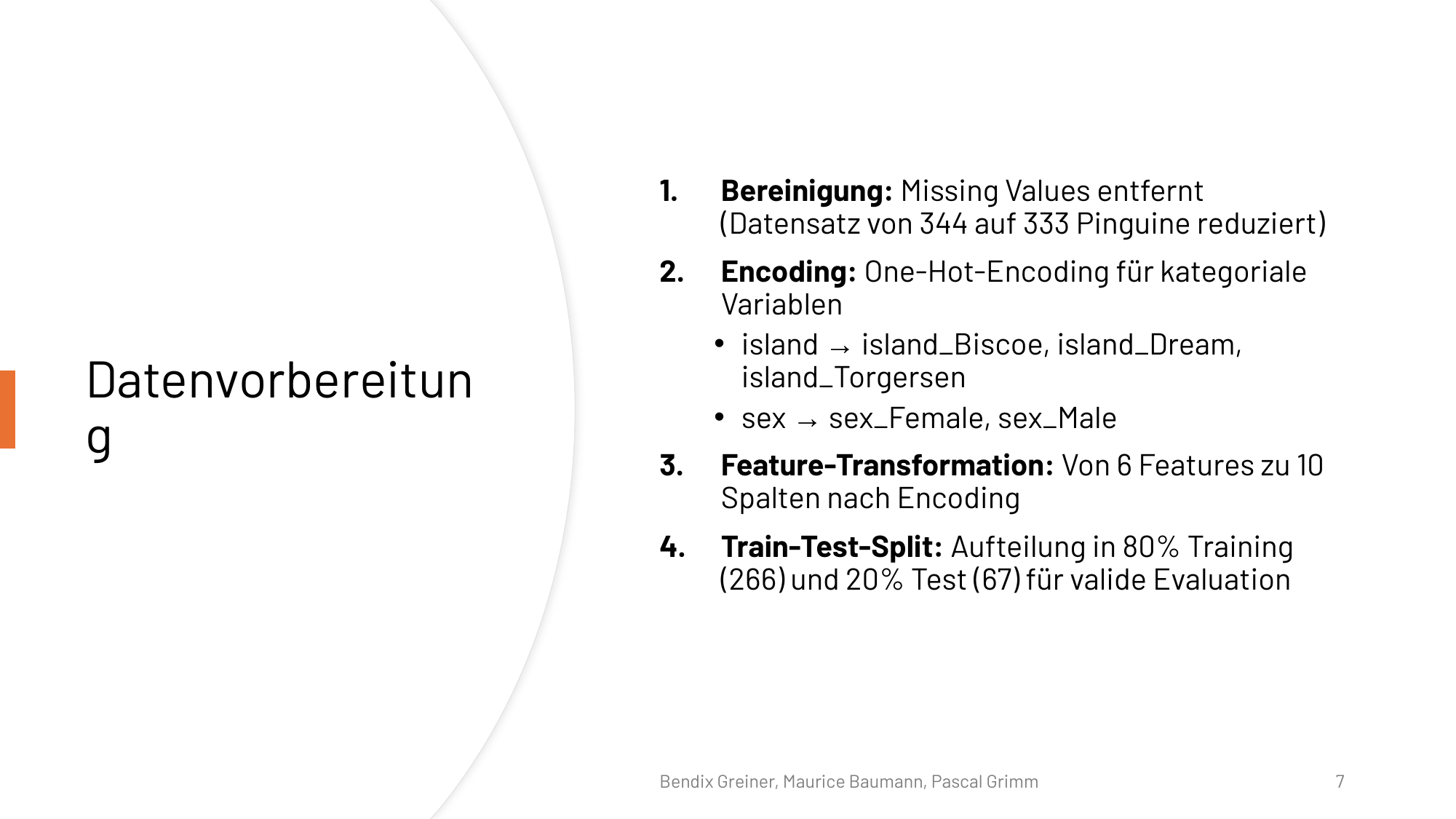

Bereinigung: Missing Values entfernt (Datensatz von 344 auf 333 Pinguine reduziert)
Encoding: One-Hot-Encoding für kategoriale Variablen
island → island_Biscoe, island_Dream, island_Torgersen
sex → sex_Female, sex_Male
Feature-Transformation: Von 6 Features zu 10 Spalten nach Encoding
Train-Test-Split: Aufteilung in 80% Training (266) und 20% Test (67) für valide Evaluation

# Datenvorbereitung

Bendix Greiner, Maurice Baumann, Pascal Grimm
7